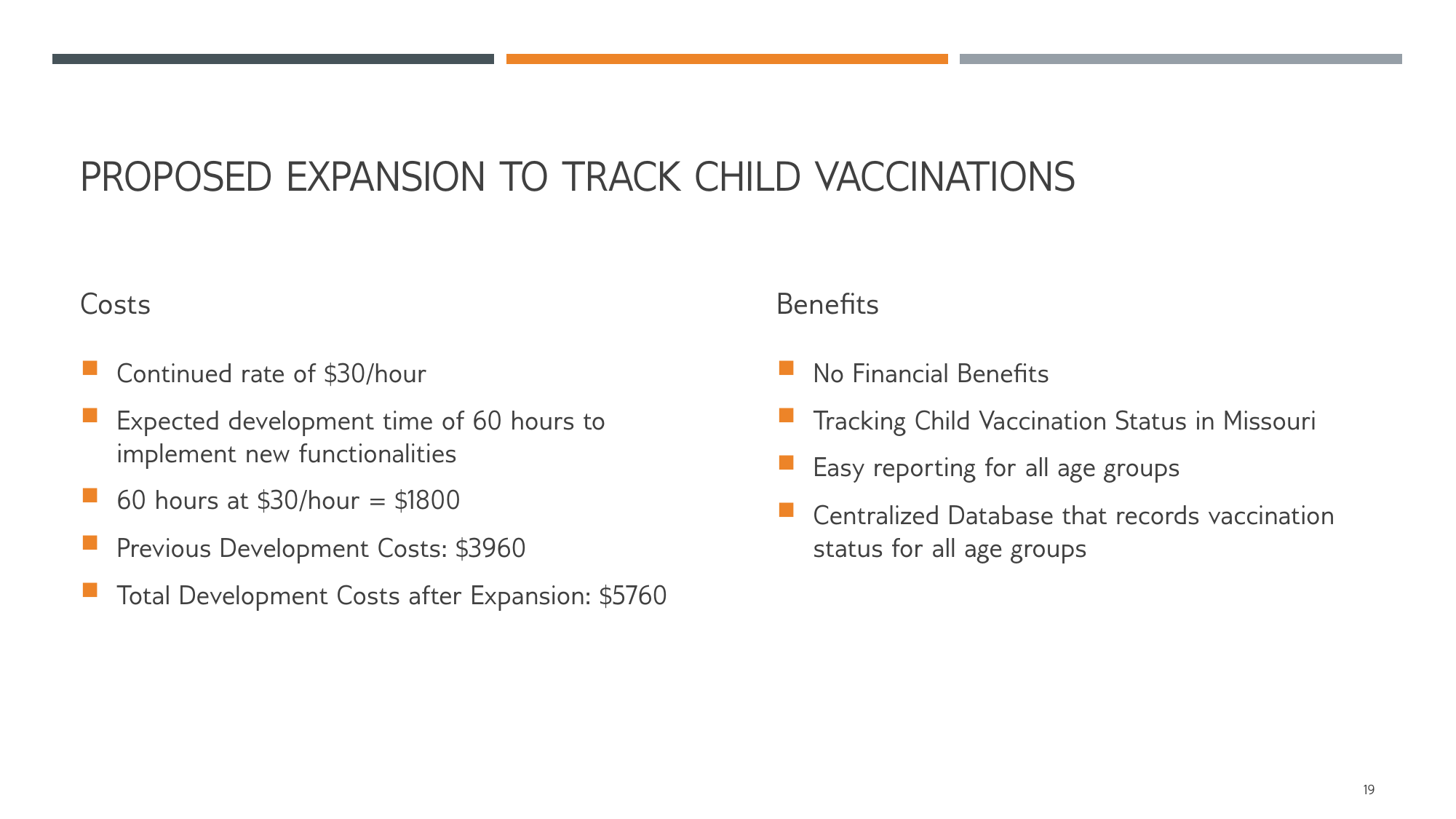

# Proposed expansion to track child vaccinations
Costs
Benefits
Continued rate of $30/hour
Expected development time of 60 hours to implement new functionalities
60 hours at $30/hour = $1800
Previous Development Costs: $3960
Total Development Costs after Expansion: $5760
No Financial Benefits
Tracking Child Vaccination Status in Missouri
Easy reporting for all age groups
Centralized Database that records vaccination status for all age groups
19